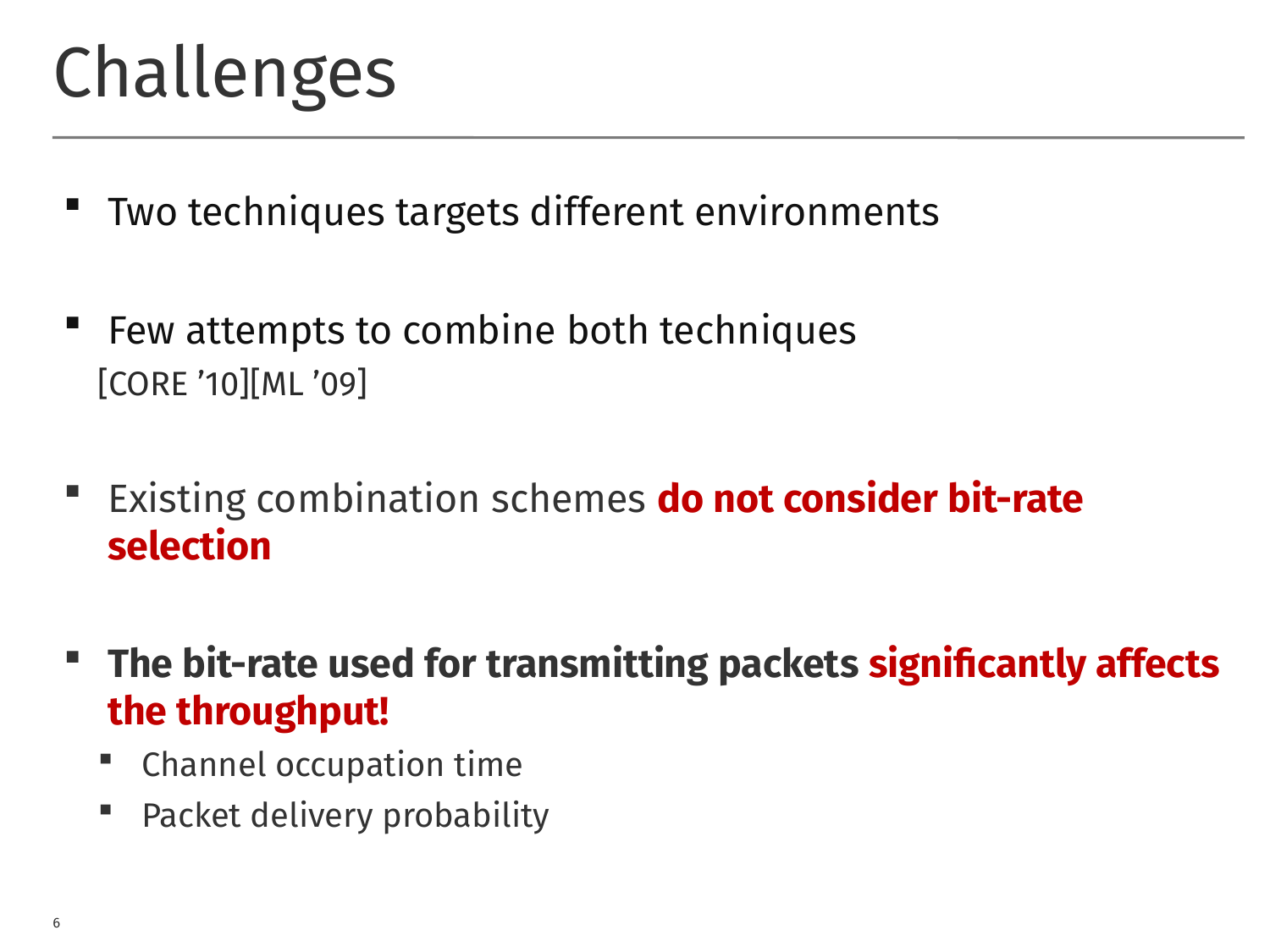

# Challenges
Two techniques targets different environments

Few attempts to combine both techniques
[CORE ’10][ML ’09]

Existing combination schemes do not consider bit-rate selection

The bit-rate used for transmitting packets significantly affects the throughput!
Channel occupation time
Packet delivery probability
6